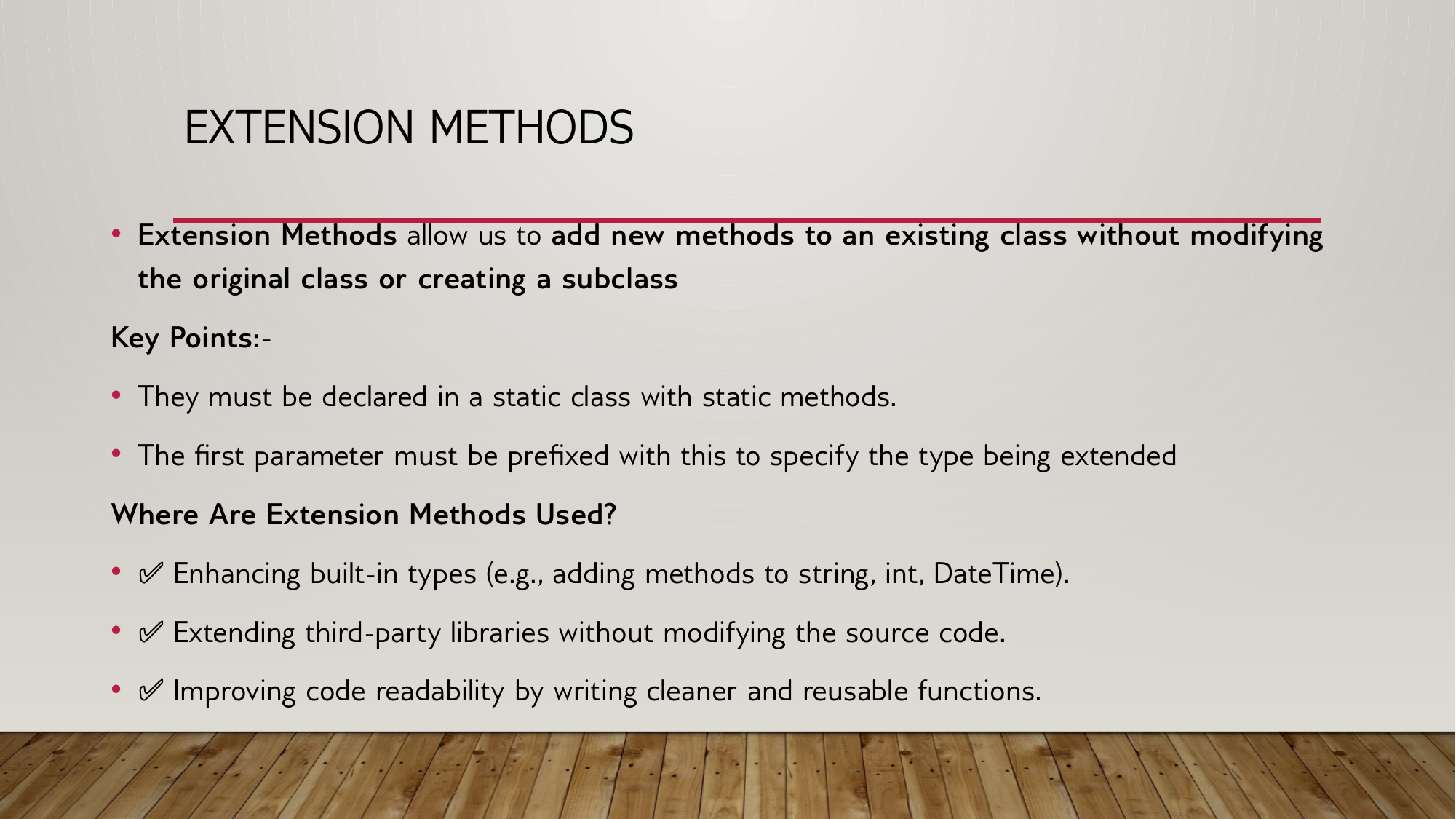

# Extension Methods
Extension Methods allow us to add new methods to an existing class without modifying the original class or creating a subclass
Key Points:-
They must be declared in a static class with static methods.
The first parameter must be prefixed with this to specify the type being extended
Where Are Extension Methods Used?
✅ Enhancing built-in types (e.g., adding methods to string, int, DateTime).
✅ Extending third-party libraries without modifying the source code.
✅ Improving code readability by writing cleaner and reusable functions.